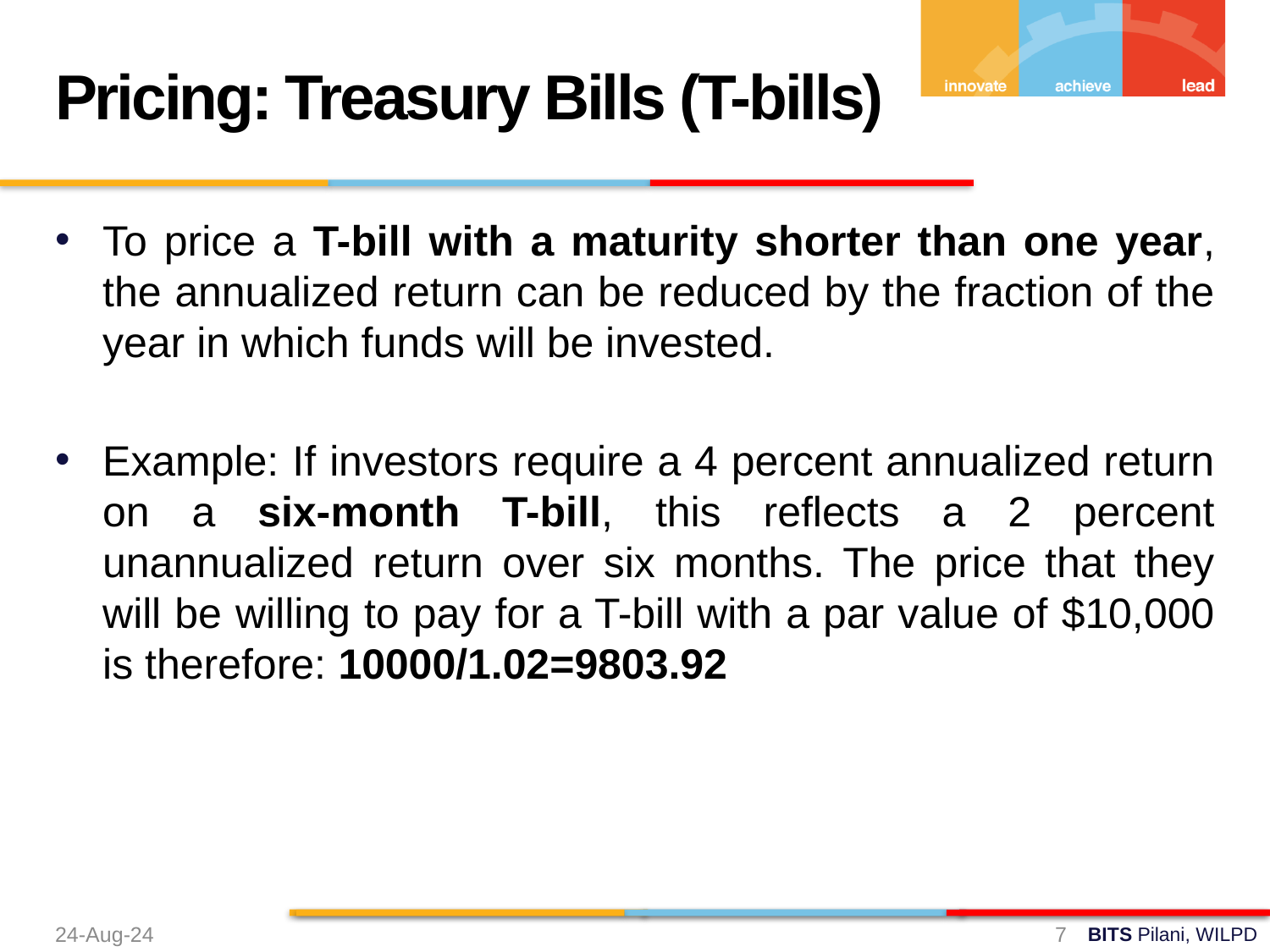

Pricing: Treasury Bills (T-bills)
To price a T-bill with a maturity shorter than one year, the annualized return can be reduced by the fraction of the year in which funds will be invested.

Example: If investors require a 4 percent annualized return on a six-month T-bill, this reflects a 2 percent unannualized return over six months. The price that they will be willing to pay for a T-bill with a par value of $10,000 is therefore: 10000/1.02=9803.92

24-Aug-24
7